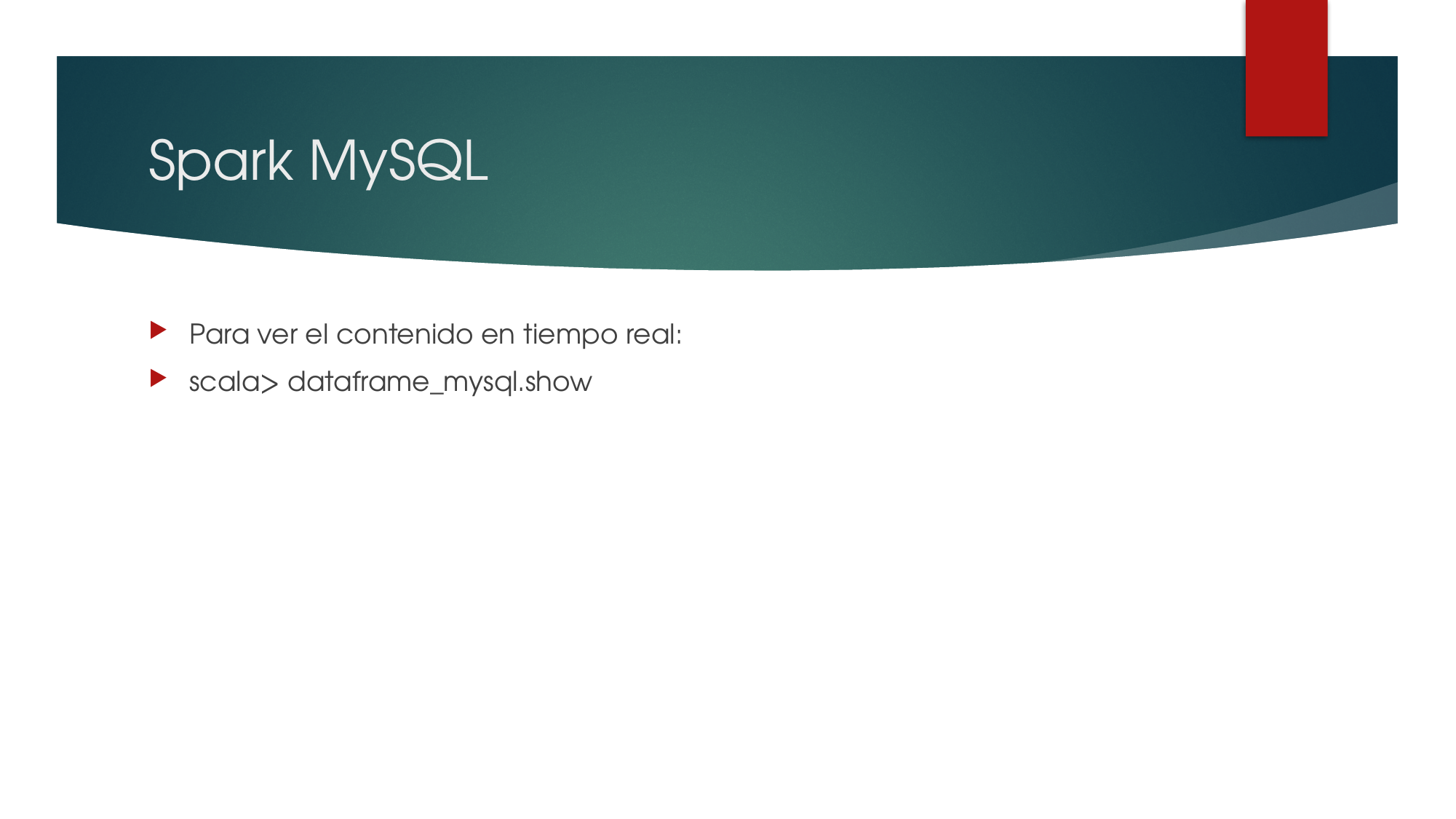

# Spark MySQL
Para ver el contenido en tiempo real:
scala> dataframe_mysql.show